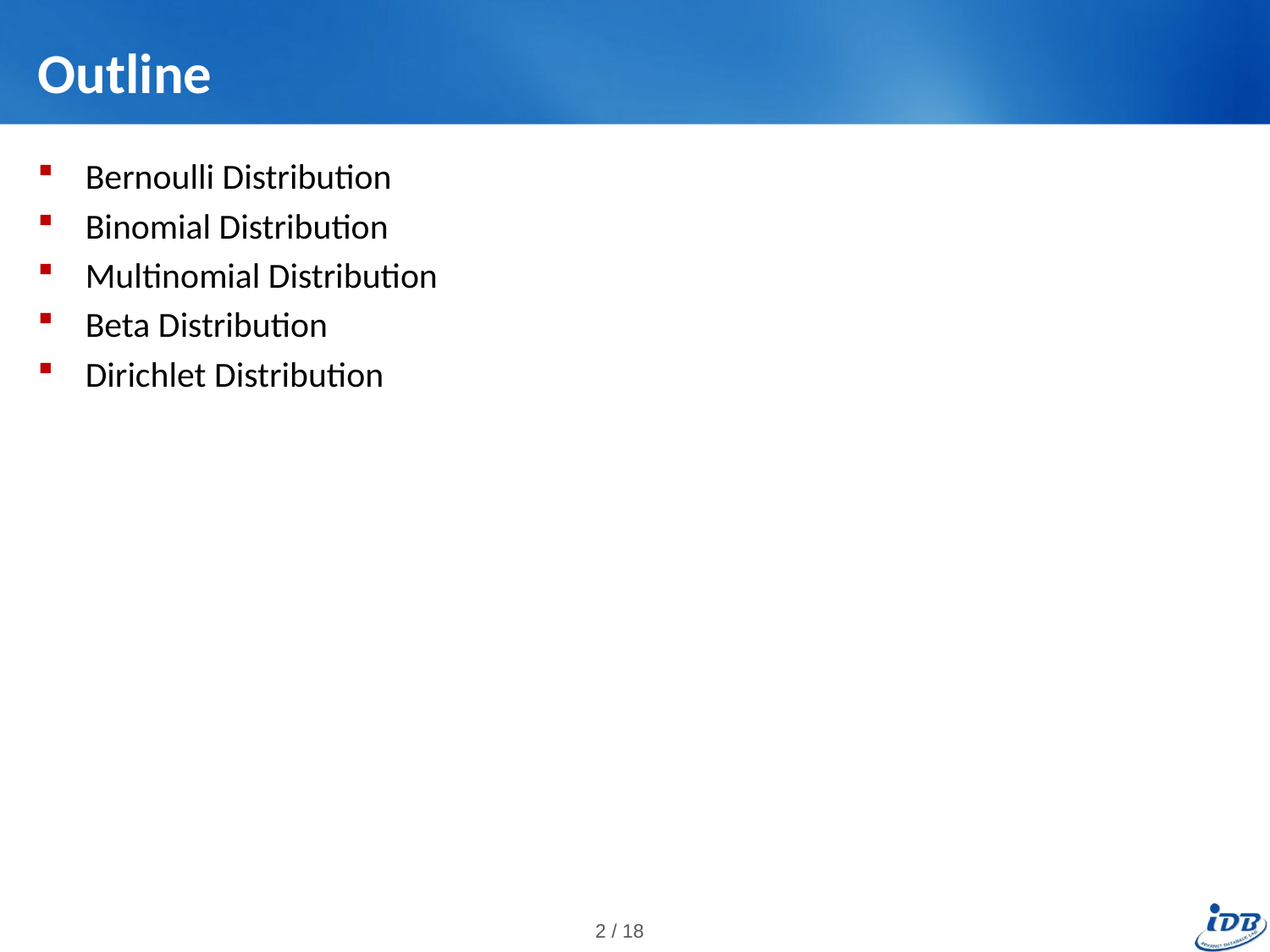

# Outline
Bernoulli Distribution
Binomial Distribution
Multinomial Distribution
Beta Distribution
Dirichlet Distribution